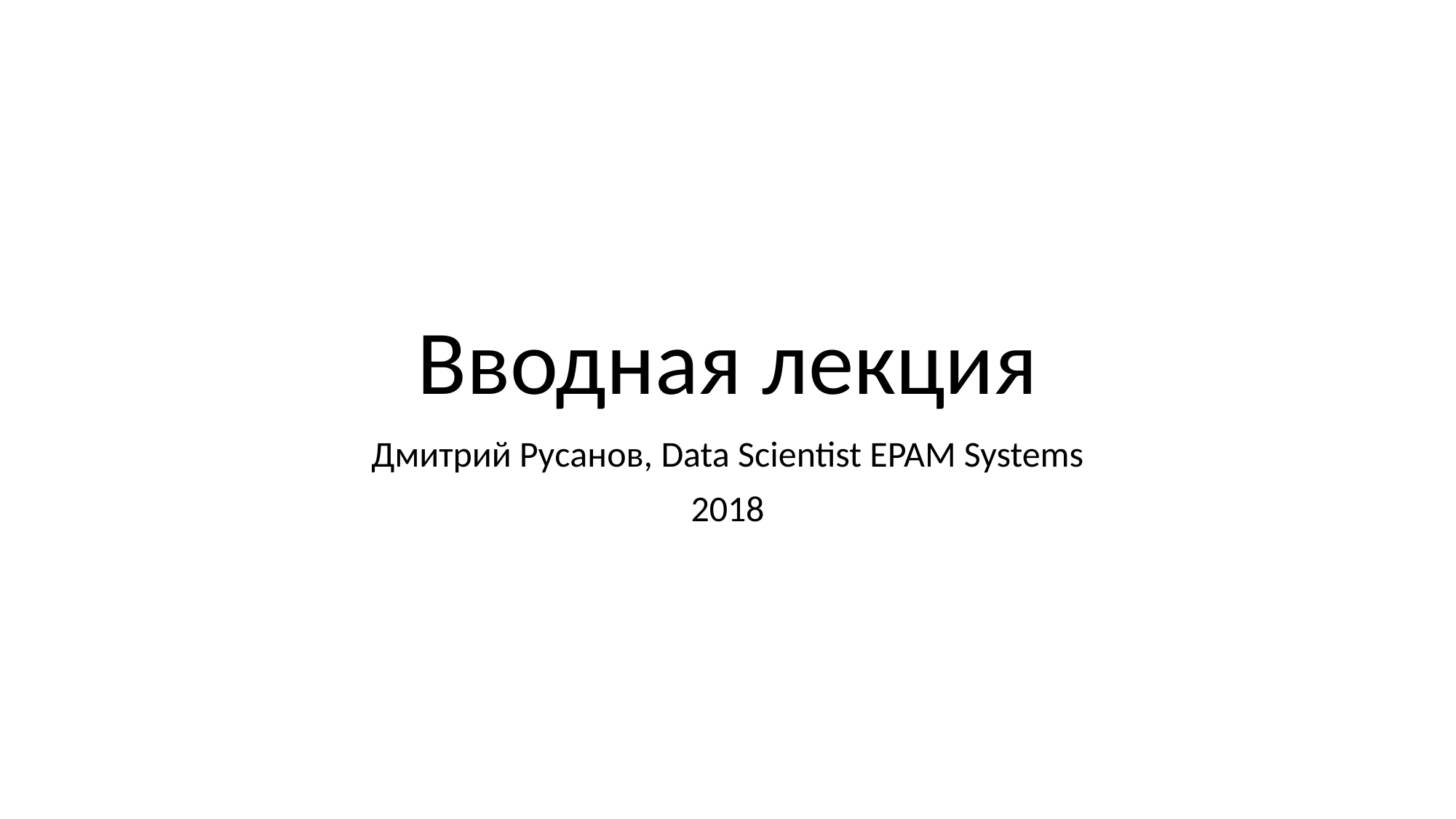

# Вводная лекция
Дмитрий Русанов, Data Scientist EPAM Systems
2018